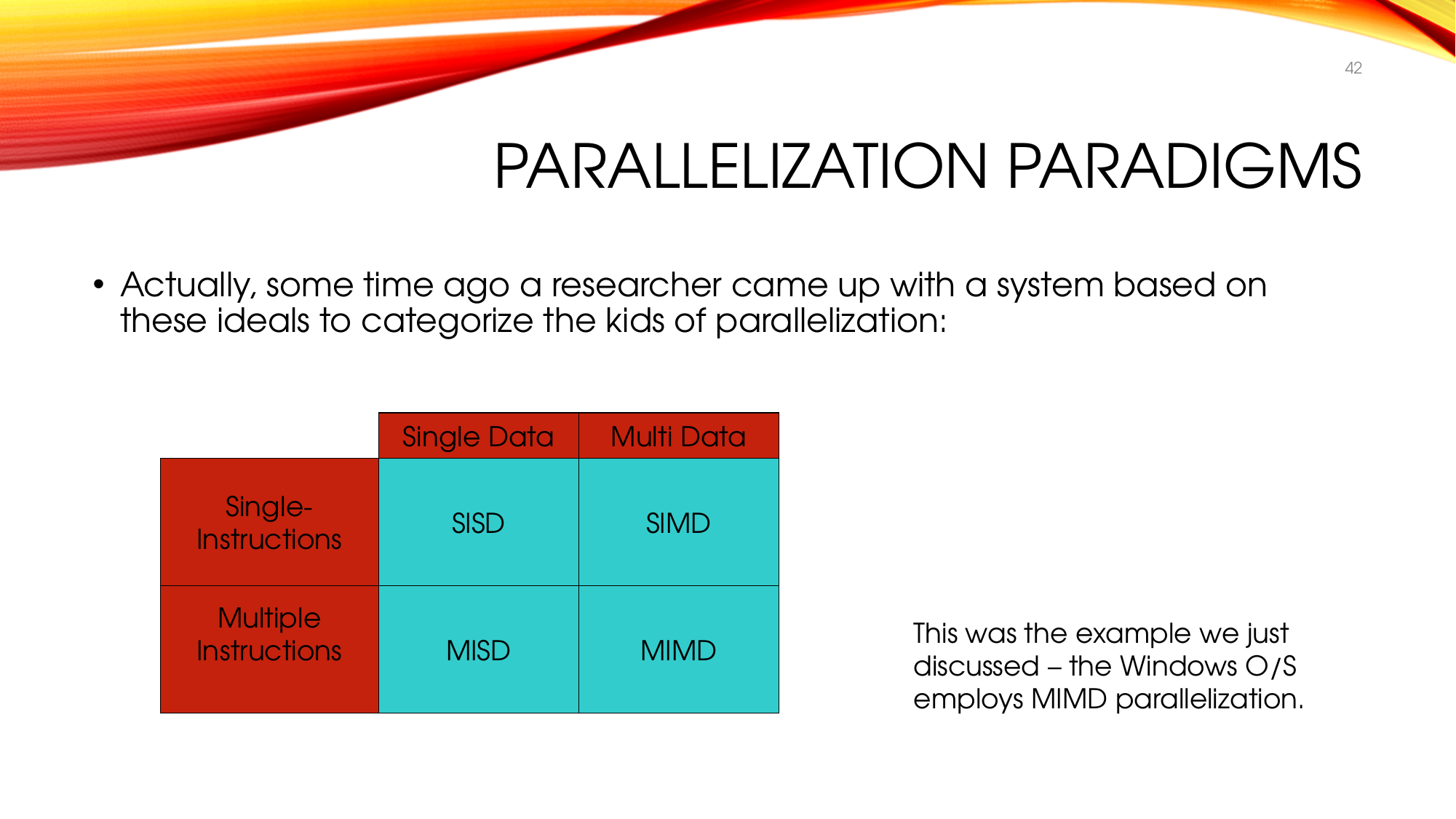

42
# PARALLELIZATION PARADIGMS
Actually, some time ago a researcher came up with a system based on these ideals to categorize the kids of parallelization:
Single Data
Multi Data
Single-
Instructions
SISD
SIMD
Multiple
Instructions

MISD
MIMD
This was the example we just discussed – the Windows O/S employs MIMD parallelization.